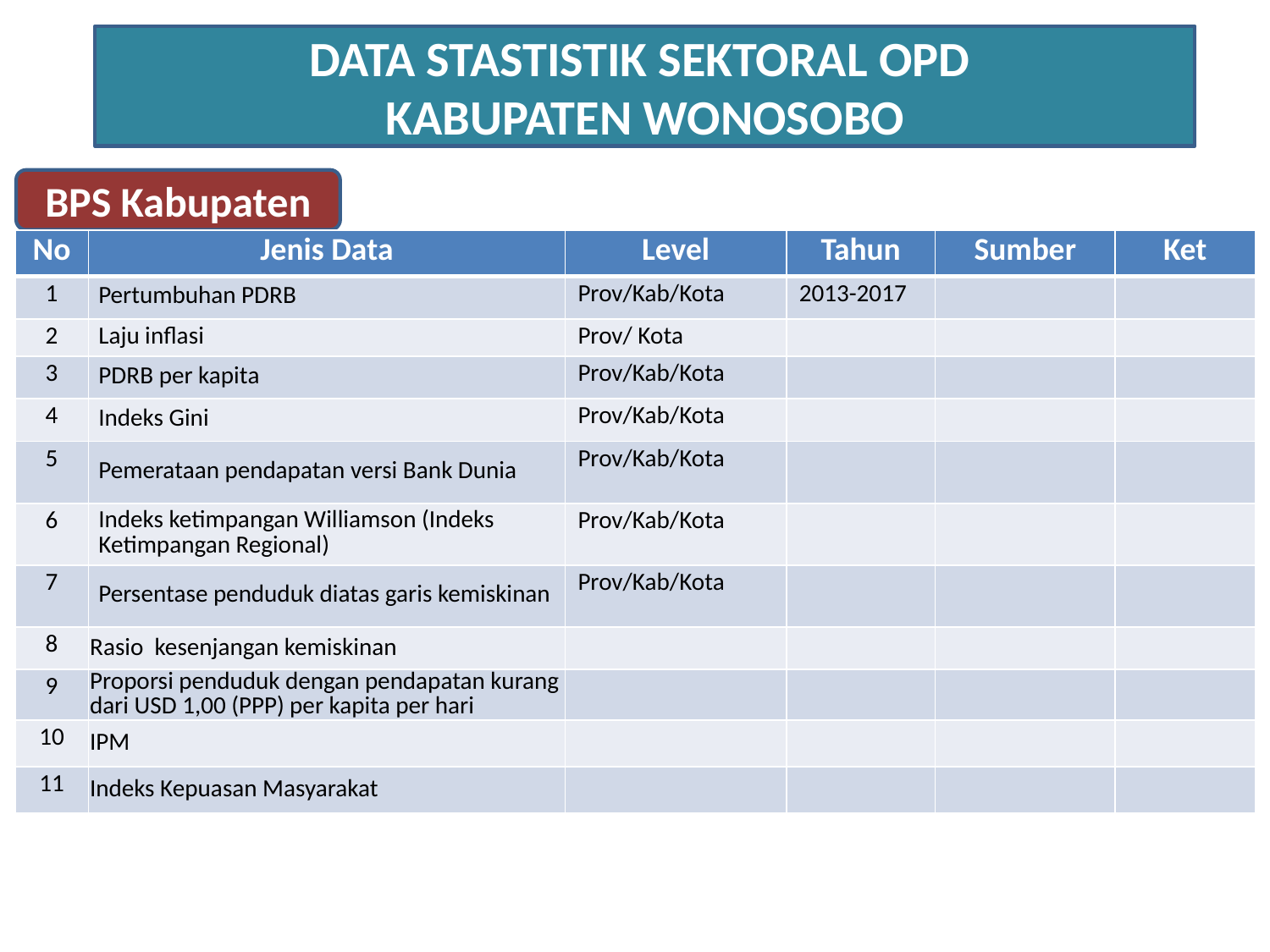

DATA STASTISTIK SEKTORAL OPD
KABUPATEN WONOSOBO
BPS Kabupaten
| No | Jenis Data | Level | Tahun | Sumber | Ket |
| --- | --- | --- | --- | --- | --- |
| 1 | Pertumbuhan PDRB | Prov/Kab/Kota | 2013-2017 |  |  |
| 2 | Laju inflasi | Prov/ Kota |  |  |  |
| 3 | PDRB per kapita | Prov/Kab/Kota |  |  |  |
| 4 | Indeks Gini | Prov/Kab/Kota |  |  |  |
| 5 | Pemerataan pendapatan versi Bank Dunia | Prov/Kab/Kota |  |  |  |
| 6 | Indeks ketimpangan Williamson (Indeks Ketimpangan Regional) | Prov/Kab/Kota |  |  |  |
| 7 | Persentase penduduk diatas garis kemiskinan | Prov/Kab/Kota |  |  |  |
| 8 | Rasio kesenjangan kemiskinan |  |  |  |  |
| 9 | Proporsi penduduk dengan pendapatan kurang dari USD 1,00 (PPP) per kapita per hari |  |  |  |  |
| 10 | IPM |  |  |  |  |
| 11 | Indeks Kepuasan Masyarakat |  |  |  |  |